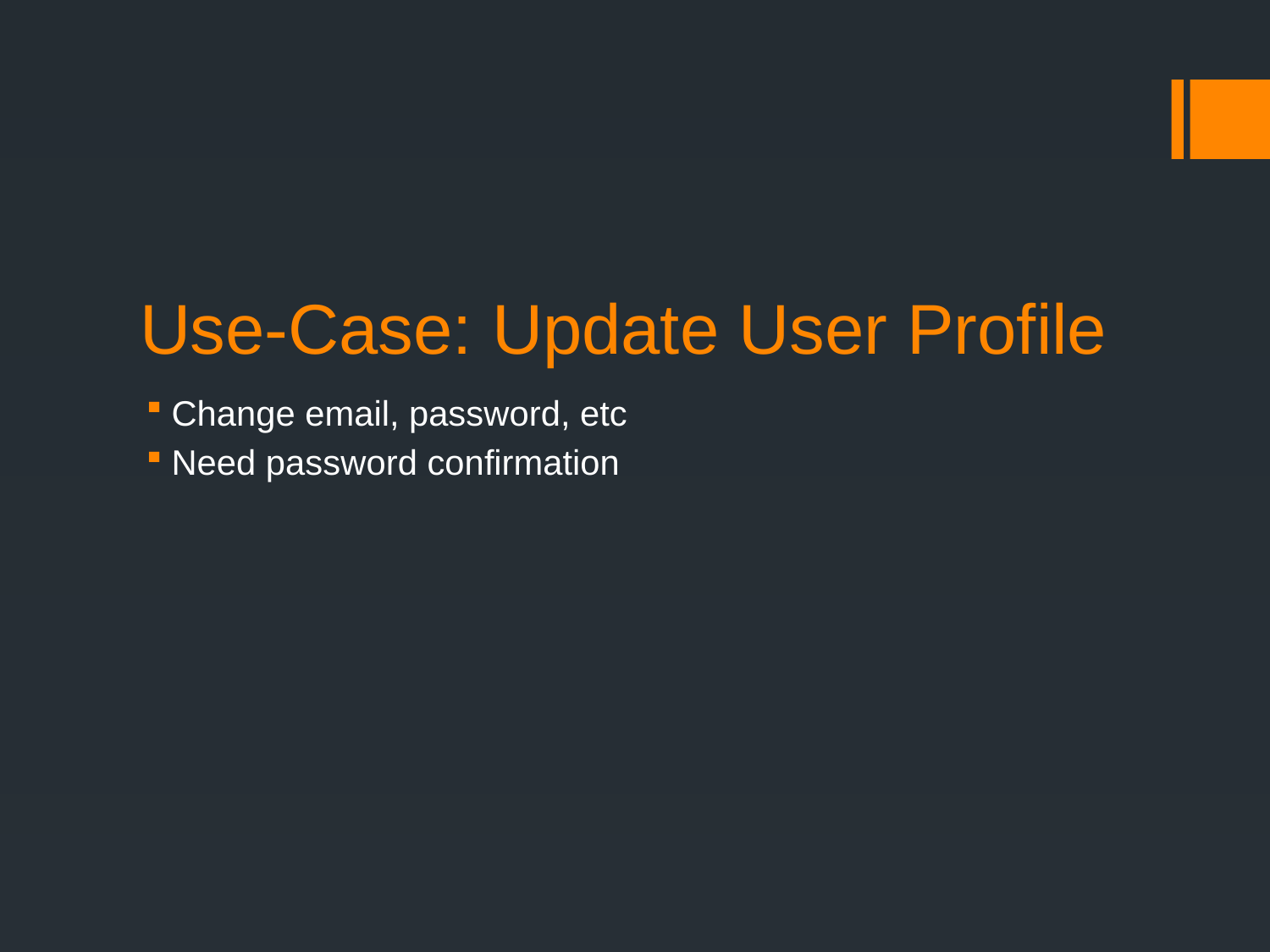

# Use-Case: Update User Profile
Change email, password, etc
Need password confirmation